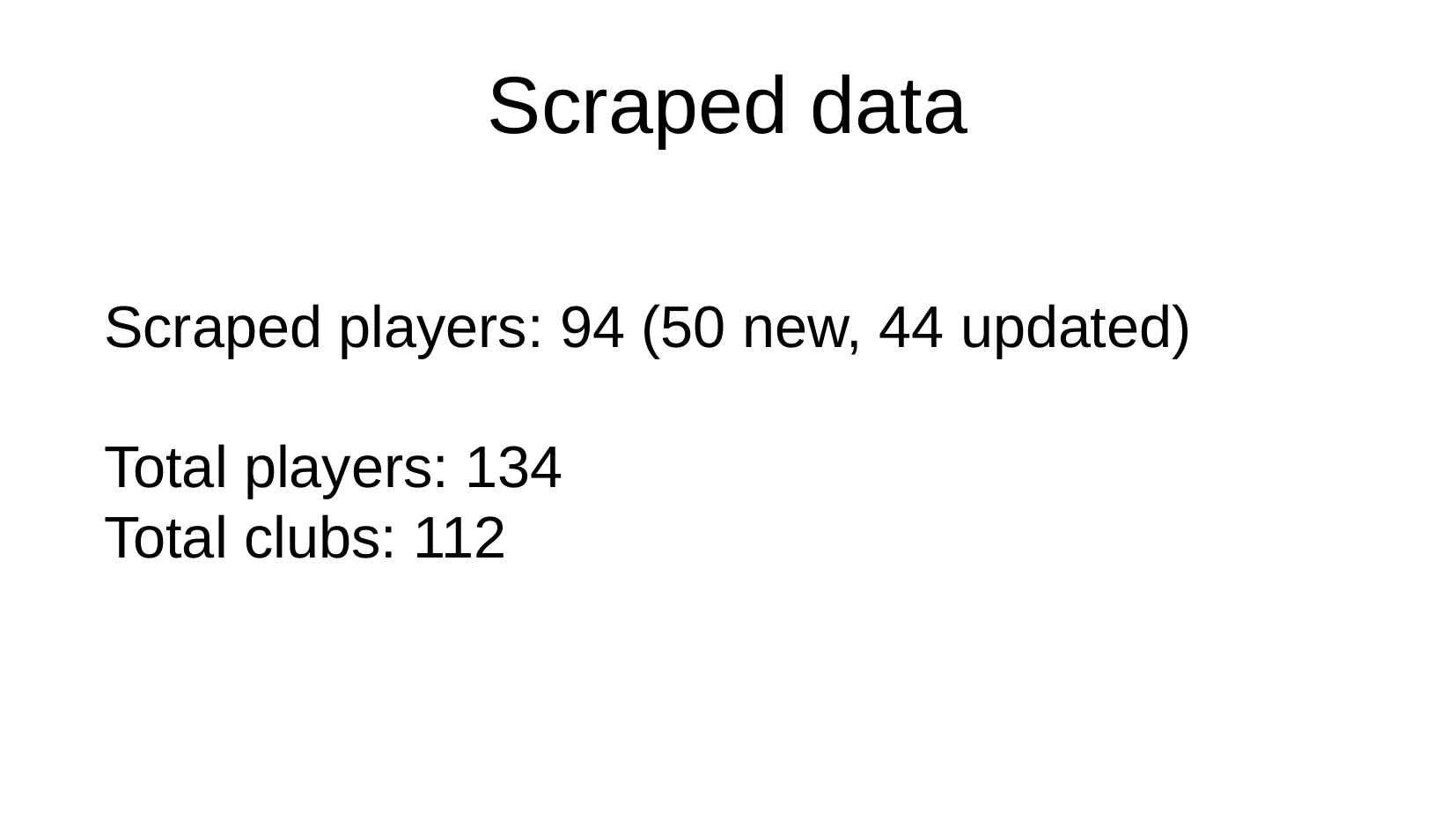

# Scraped data

Scraped players: 94 (50 new, 44 updated)

Total players: 134
Total clubs: 112